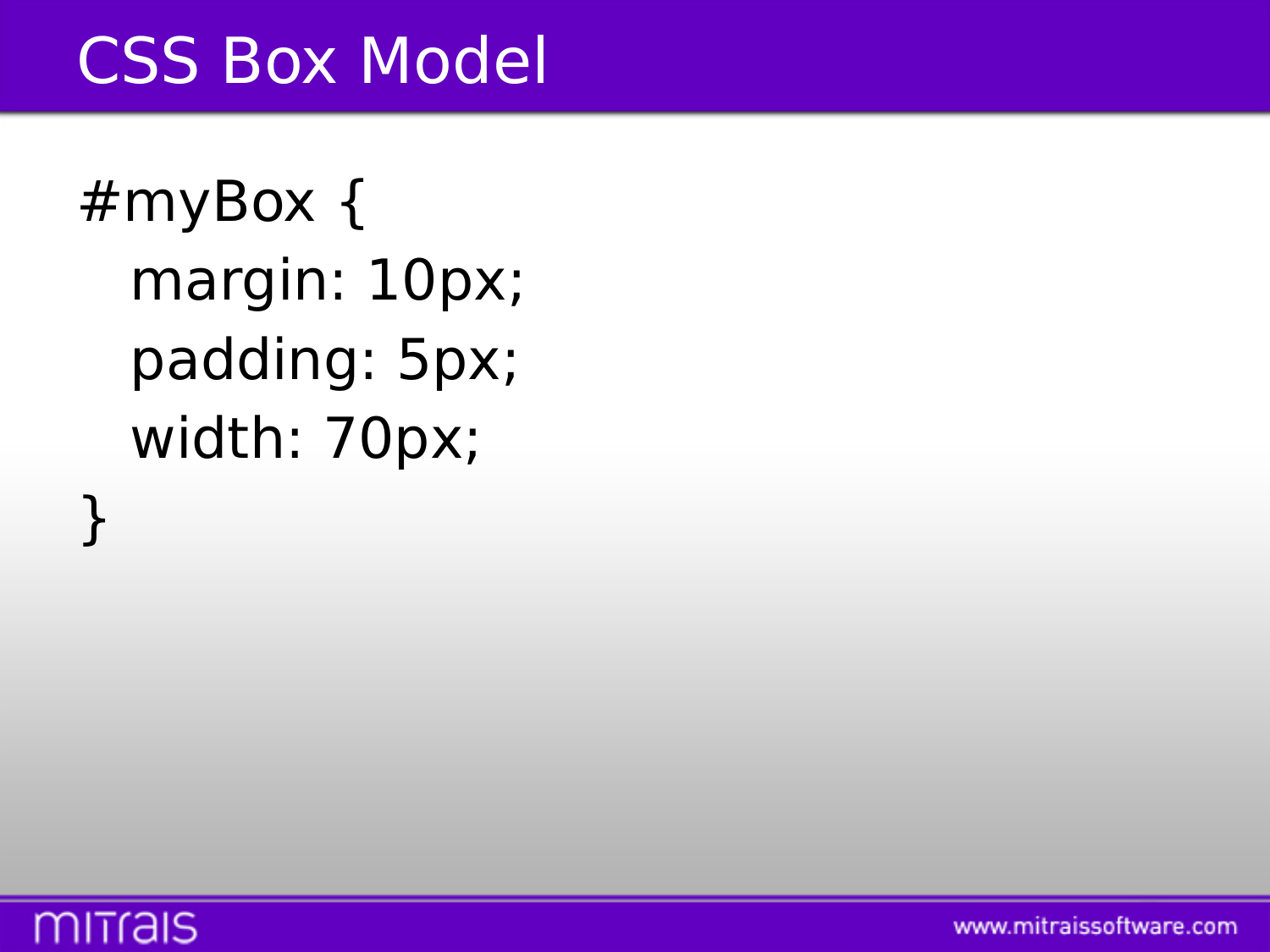

# CSS Box Model
#myBox {
   margin: 10px;
   padding: 5px;
   width: 70px;
}